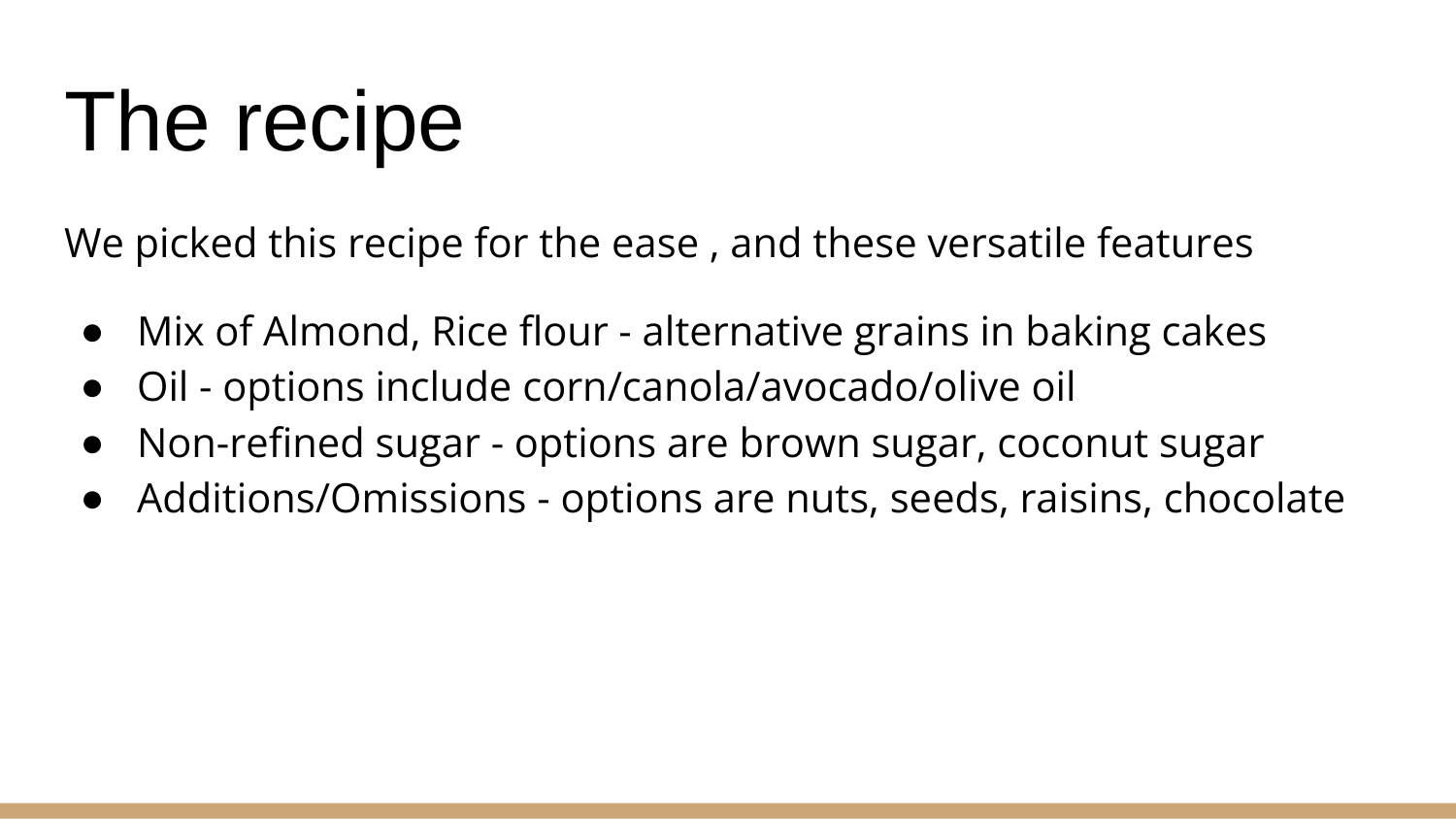

# The recipe
We picked this recipe for the ease , and these versatile features
Mix of Almond, Rice flour - alternative grains in baking cakes
Oil - options include corn/canola/avocado/olive oil
Non-refined sugar - options are brown sugar, coconut sugar
Additions/Omissions - options are nuts, seeds, raisins, chocolate